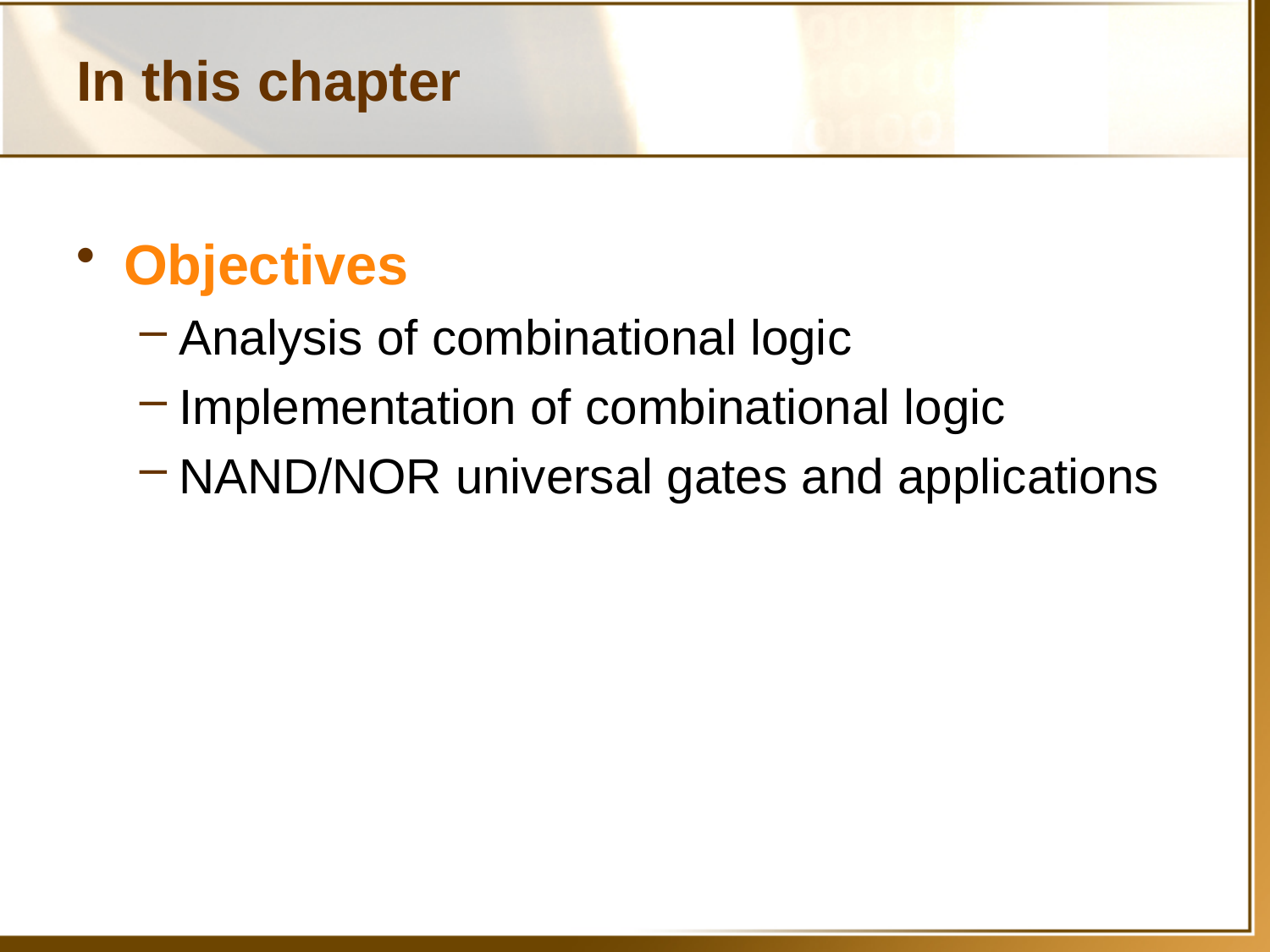

# In this chapter
Objectives
Analysis of combinational logic
Implementation of combinational logic
NAND/NOR universal gates and applications